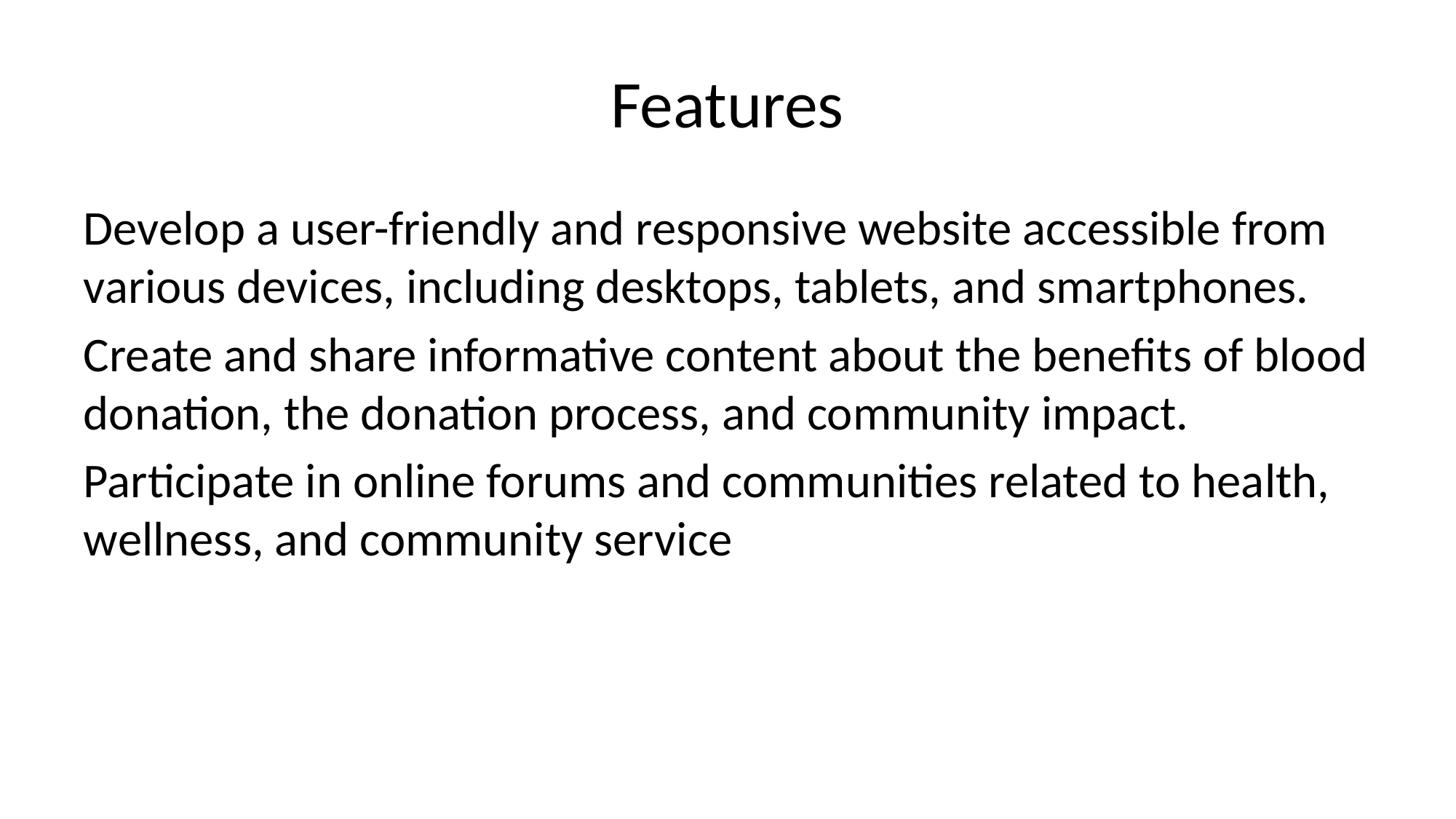

# Features
Develop a user-friendly and responsive website accessible from various devices, including desktops, tablets, and smartphones.
Create and share informative content about the benefits of blood donation, the donation process, and community impact.
Participate in online forums and communities related to health, wellness, and community service